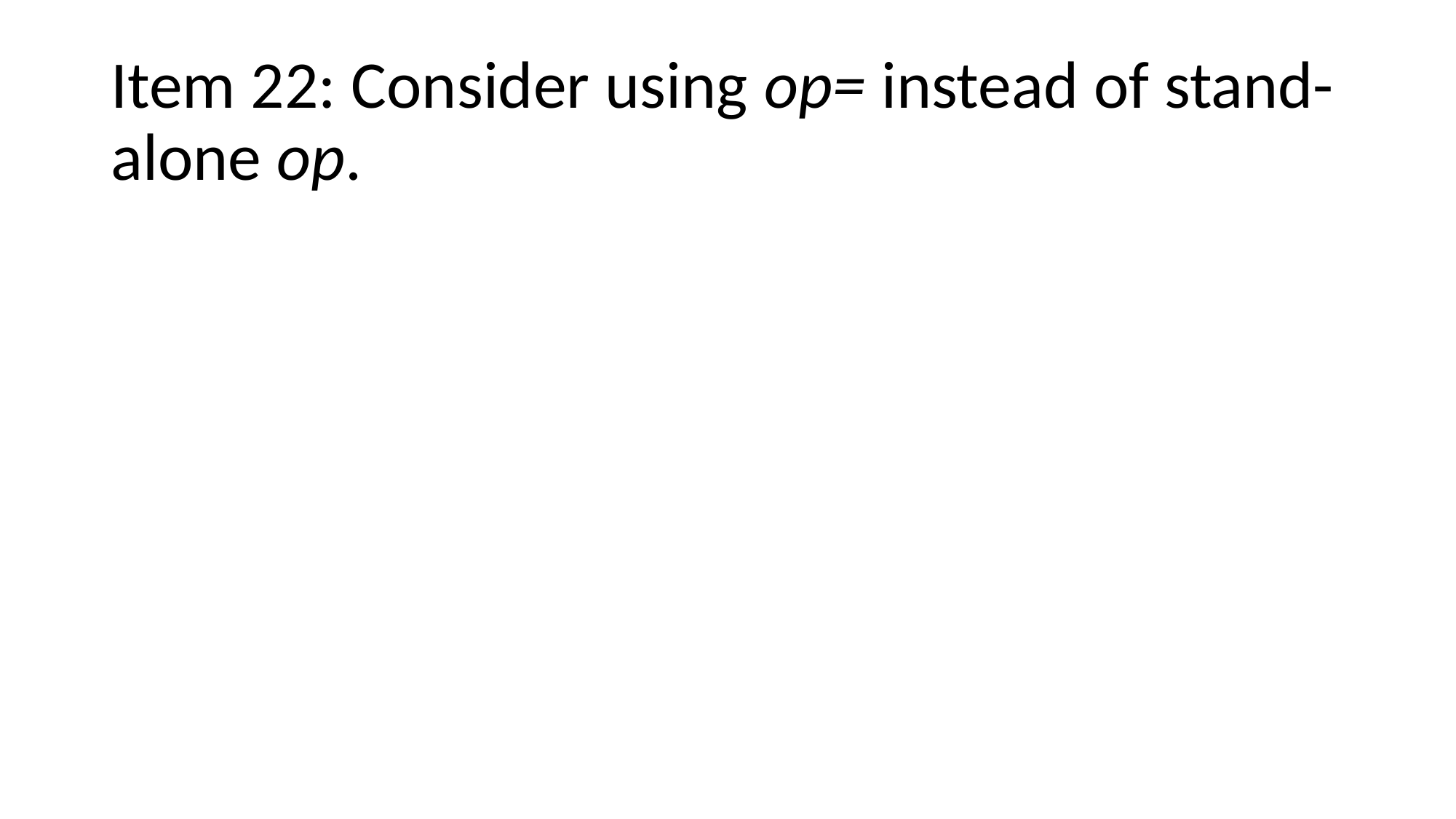

# Item 22: Consider using op= instead of stand-alone op.